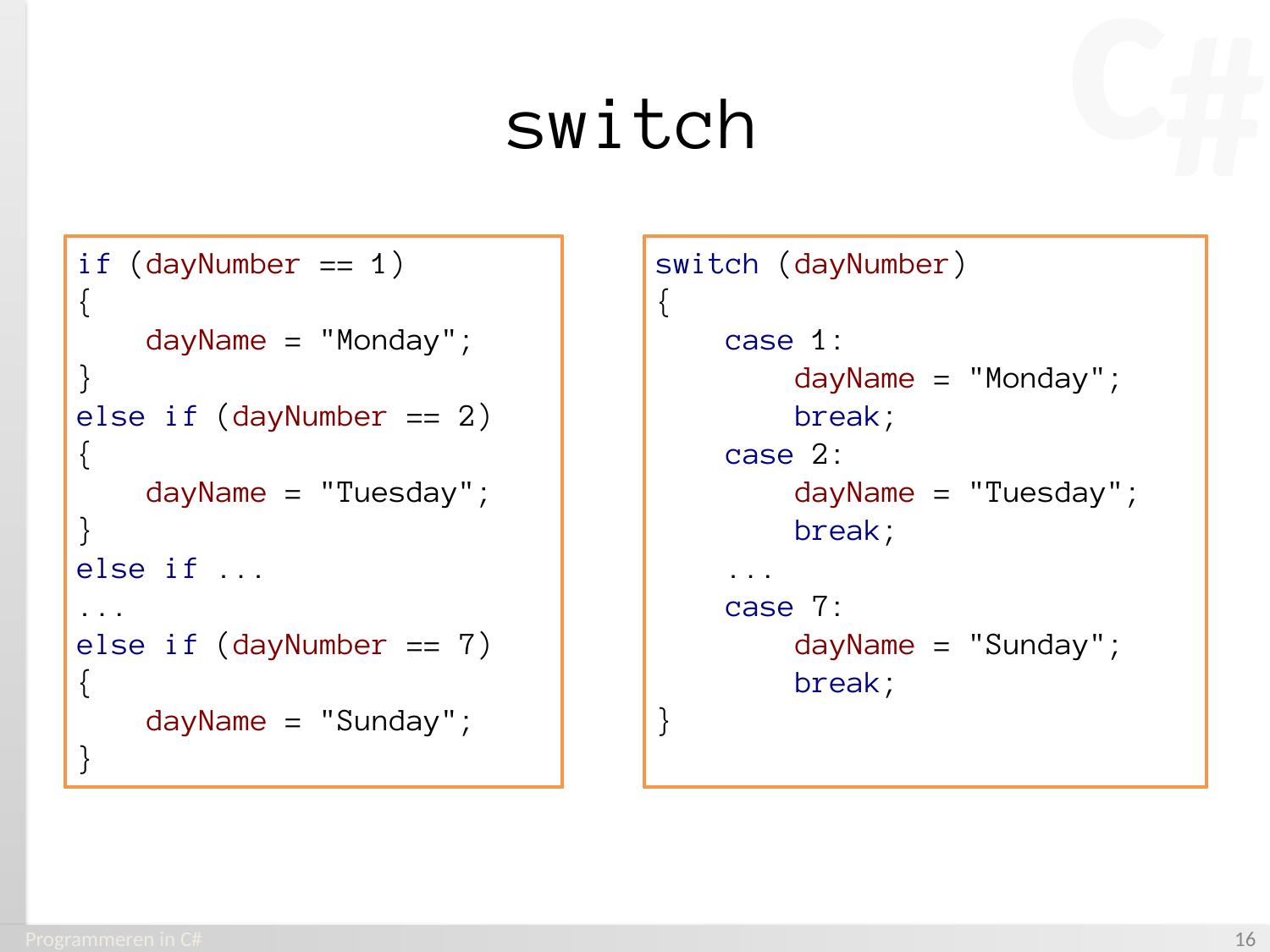

# switch
if (dayNumber == 1)
{
    dayName = "Monday";
}
else if (dayNumber == 2)
{
    dayName = "Tuesday";
}
else if ...
...
else if (dayNumber == 7)
{
    dayName = "Sunday";
}
switch (dayNumber)
{
    case 1:
        dayName = "Monday";
        break;
    case 2:
        dayName = "Tuesday";
        break;
    ...
    case 7:
        dayName = "Sunday";
        break;
}
Programmeren in C#
16